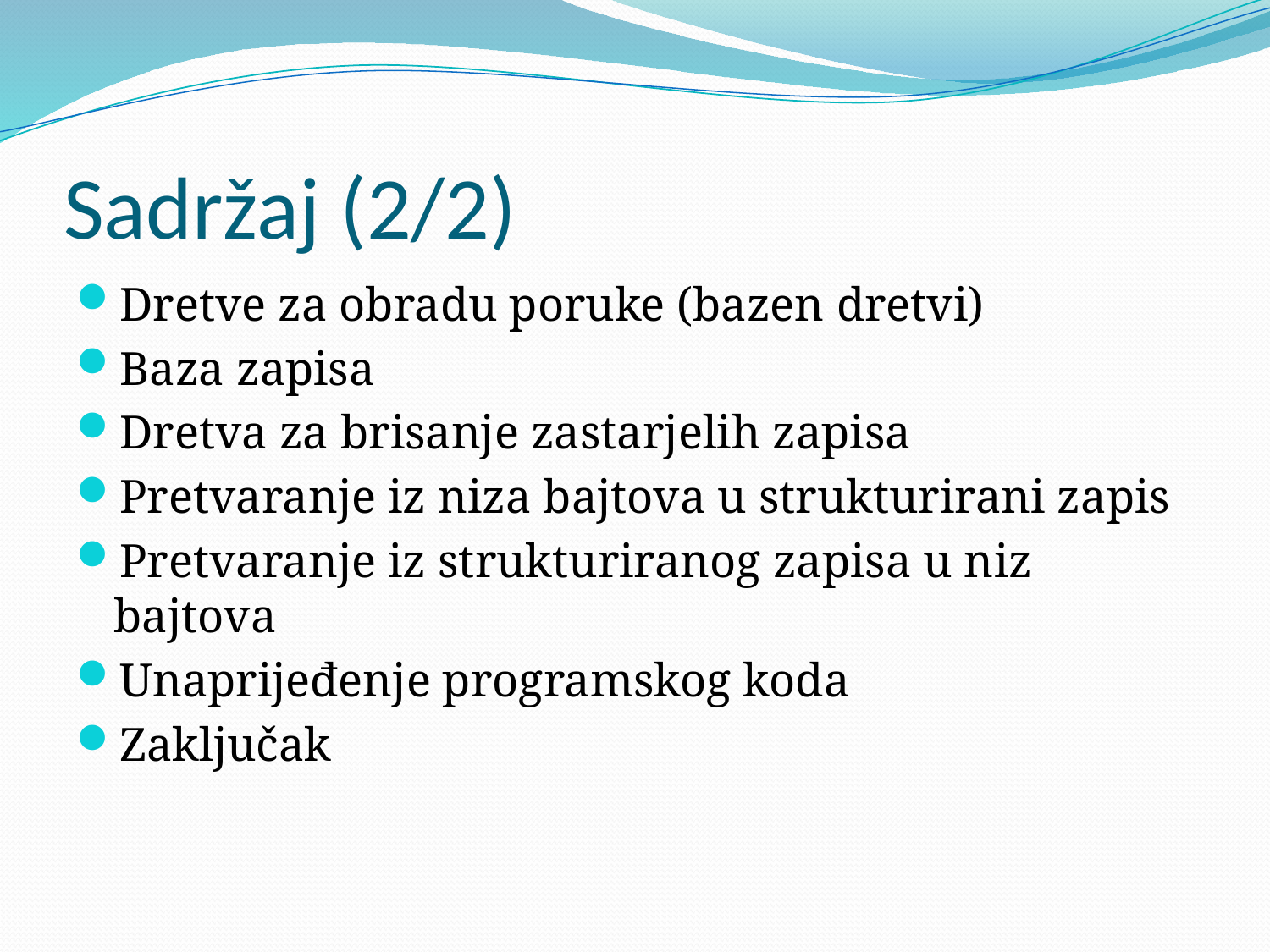

# Sadržaj (2/2)
Dretve za obradu poruke (bazen dretvi)
Baza zapisa
Dretva za brisanje zastarjelih zapisa
Pretvaranje iz niza bajtova u strukturirani zapis
Pretvaranje iz strukturiranog zapisa u niz bajtova
Unaprijeđenje programskog koda
Zaključak